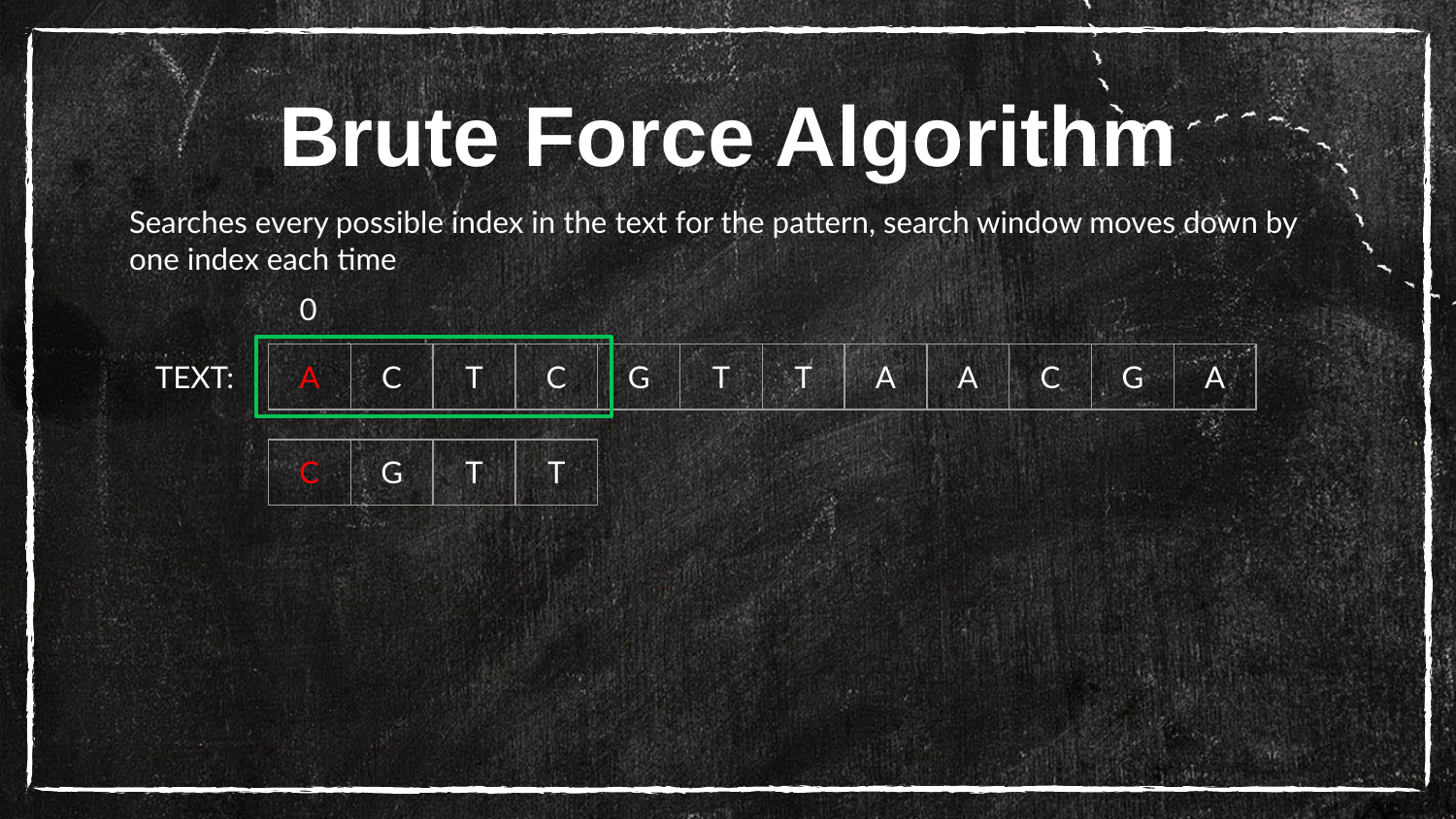

# Brute Force Algorithm
Searches every possible index in the text for the pattern, search window moves down by one index each time
0
TEXT:

| A | C | T | C | G | T | T | A | A | C | G | A |
| --- | --- | --- | --- | --- | --- | --- | --- | --- | --- | --- | --- |
| C | G | T | T |
| --- | --- | --- | --- |